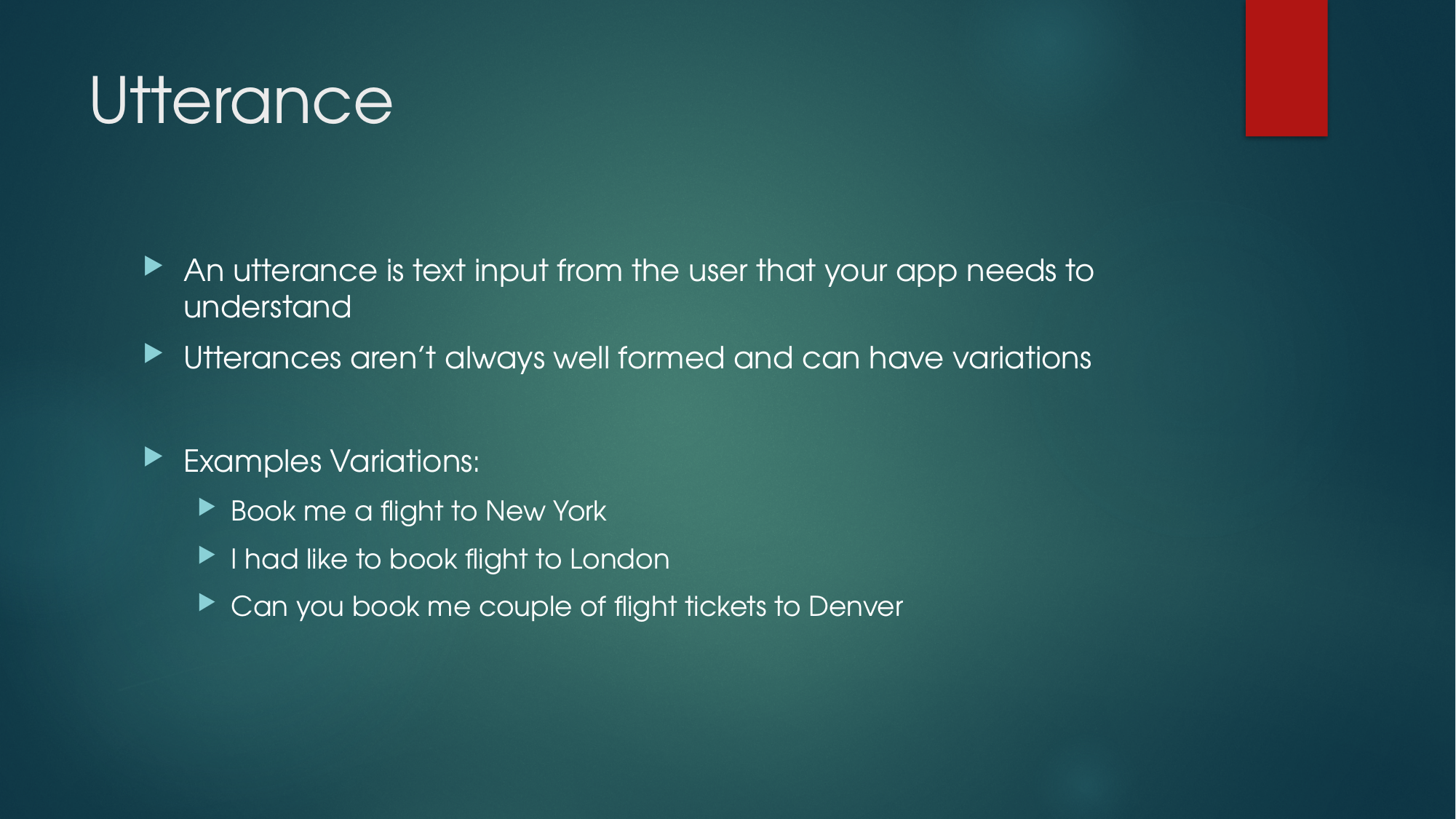

# Utterance
An utterance is text input from the user that your app needs to understand
Utterances aren’t always well formed and can have variations

Examples Variations:
Book me a flight to New York
I had like to book flight to London
Can you book me couple of flight tickets to Denver